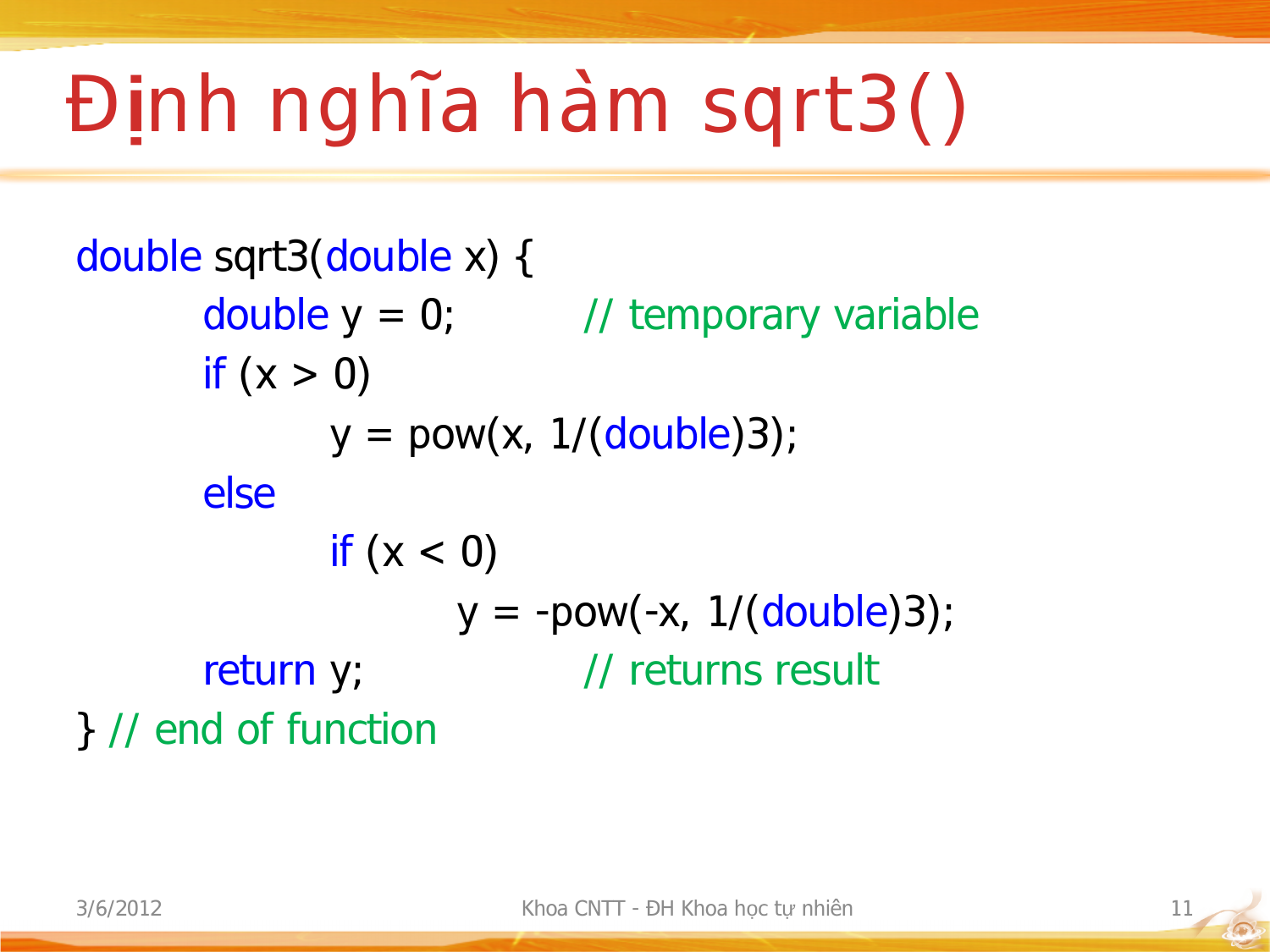

# Định nghĩa hàm sqrt3()
double sqrt3(double x) {
	double y = 0;	// temporary variable
	if (x > 0)
		y = pow(x, 1/(double)3);
	else
		if (x < 0)
			y = -pow(-x, 1/(double)3);
	return y;		// returns result
} // end of function
3/6/2012
Khoa CNTT - ĐH Khoa học tự nhiên
11